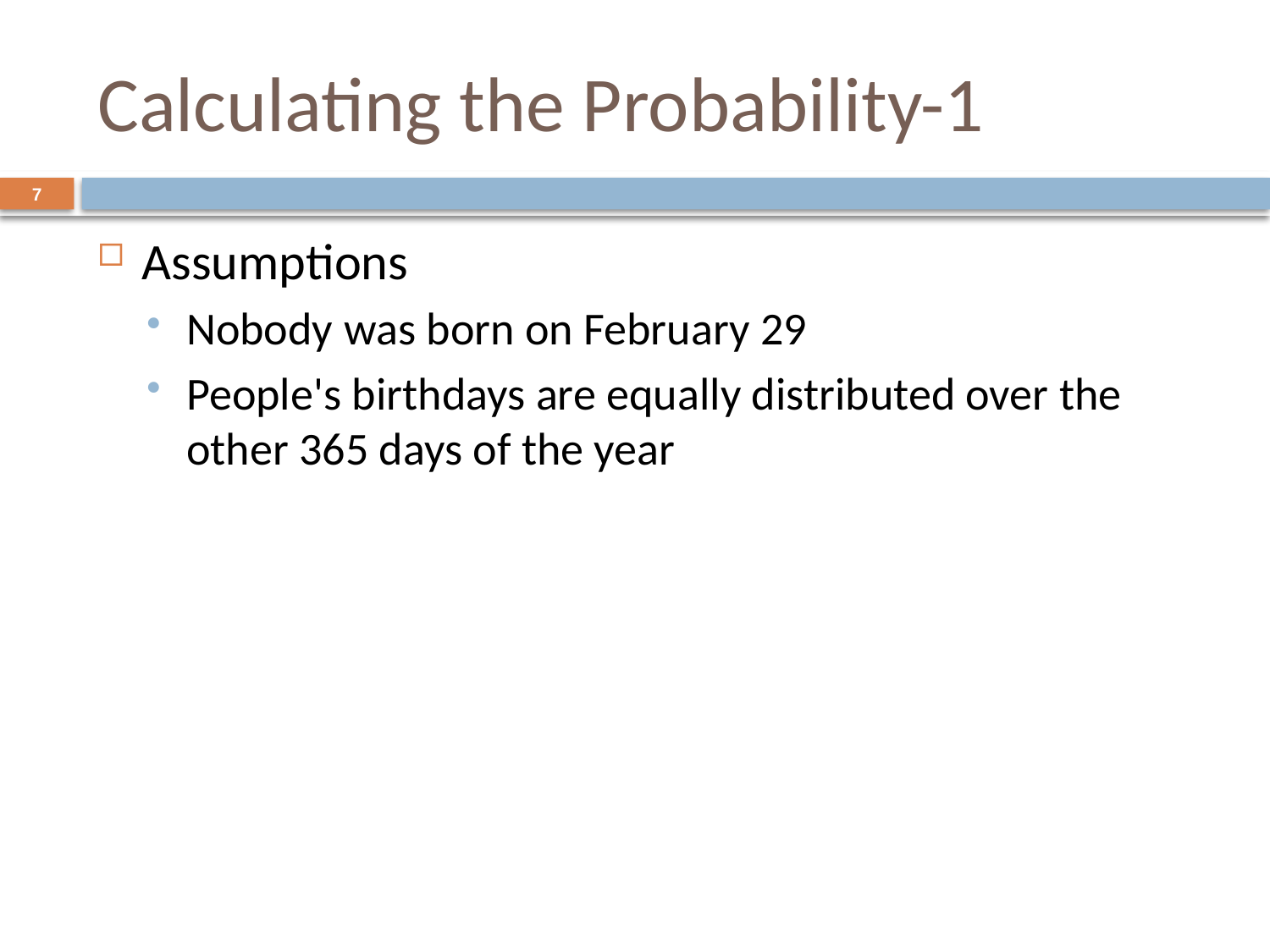

# Calculating the Probability-1
7
Assumptions
Nobody was born on February 29
People's birthdays are equally distributed over the other 365 days of the year